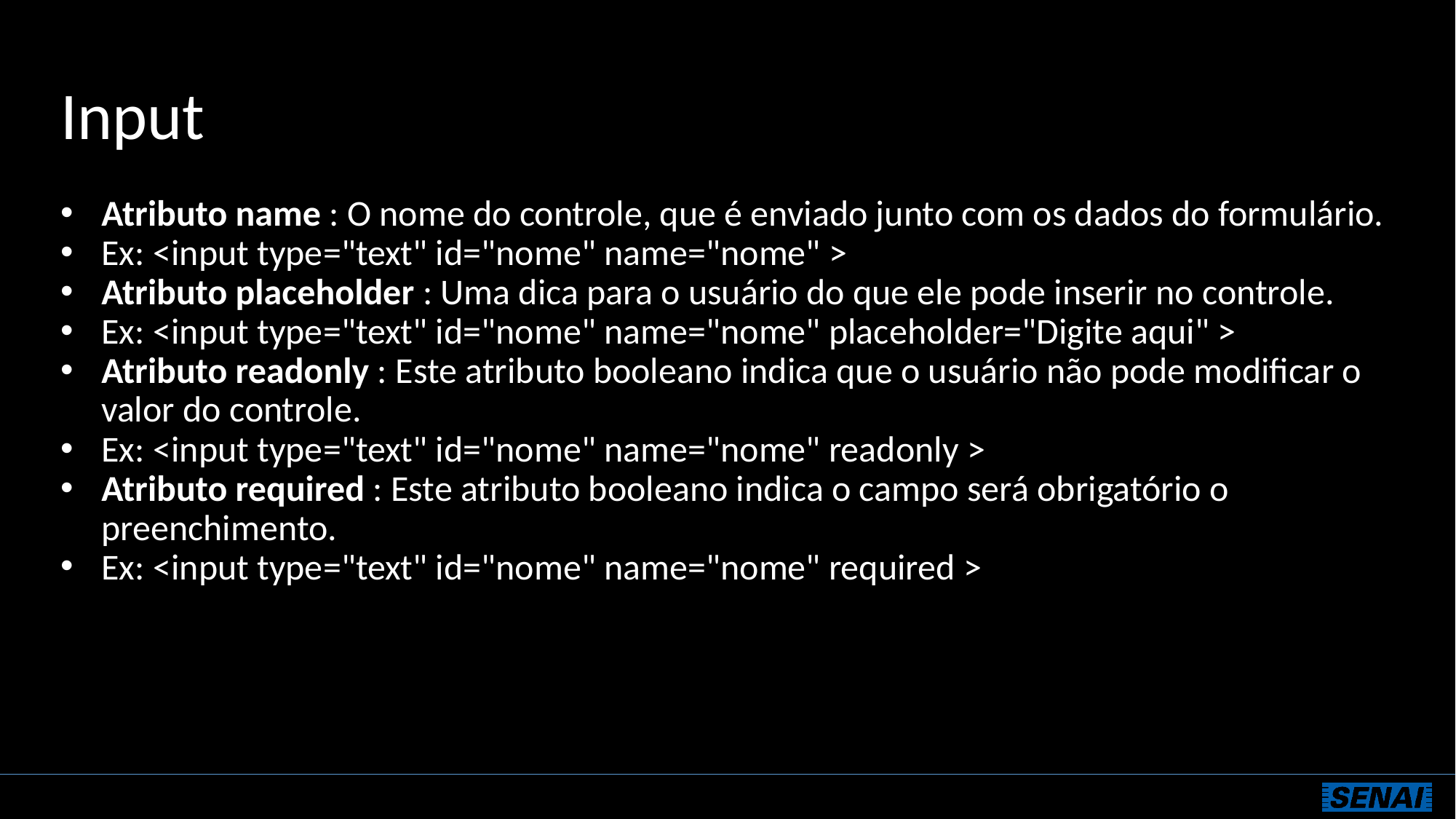

# Input

Atributo name : O nome do controle, que é enviado junto com os dados do formulário.
Ex: <input type="text" id="nome" name="nome" >
Atributo placeholder : Uma dica para o usuário do que ele pode inserir no controle.
Ex: <input type="text" id="nome" name="nome" placeholder="Digite aqui" >
Atributo readonly : Este atributo booleano indica que o usuário não pode modificar o valor do controle.
Ex: <input type="text" id="nome" name="nome" readonly >
Atributo required : Este atributo booleano indica o campo será obrigatório o preenchimento.
Ex: <input type="text" id="nome" name="nome" required >